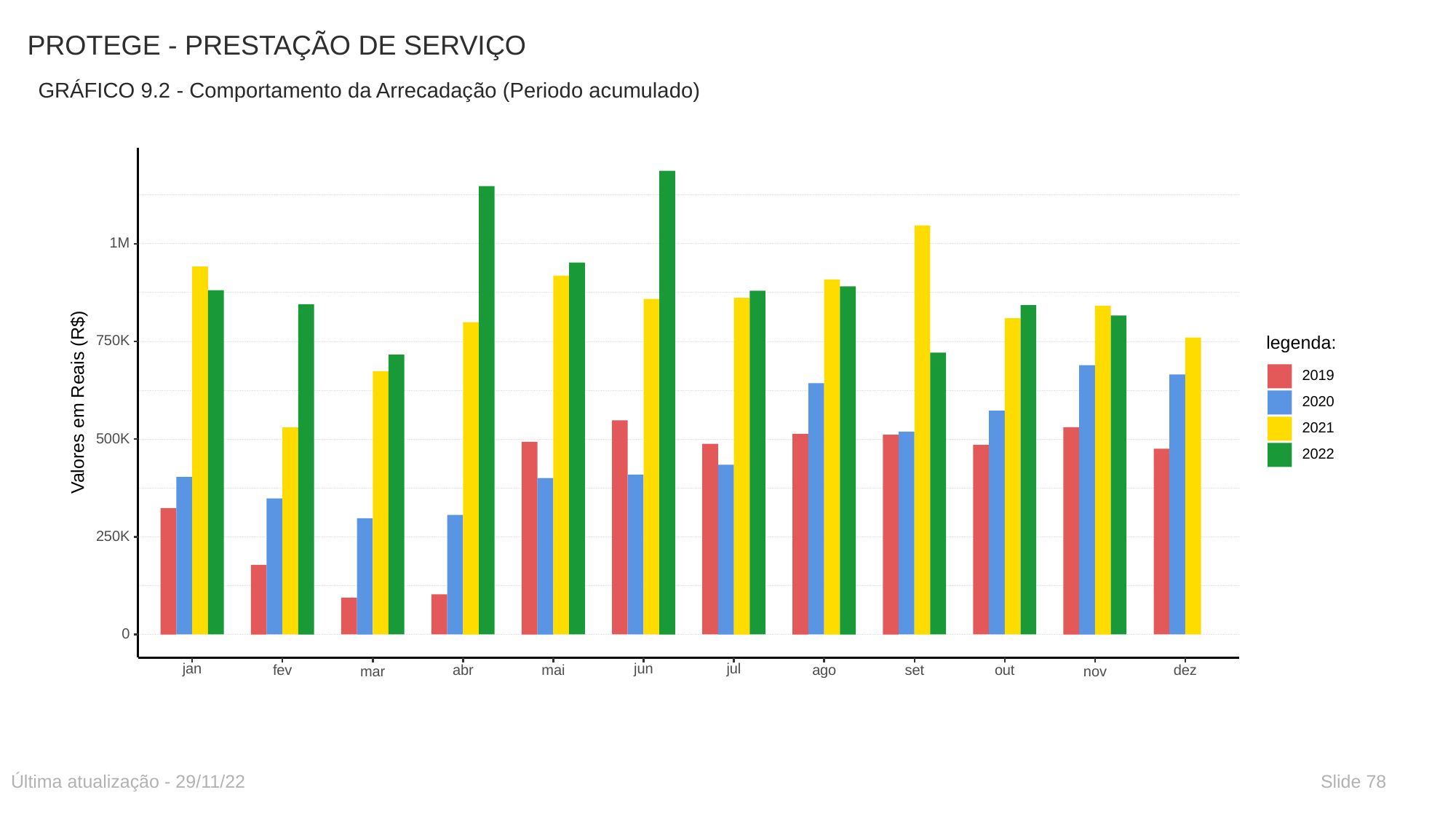

# PROTEGE - PRESTAÇÃO DE SERVIÇO
GRÁFICO 9.2 - Comportamento da Arrecadação (Periodo acumulado)

1M

legenda:
750K

2019

Valores em Reais (R$)
2020

2021

500K

2022

250K

0

jan
jun
jul
ago
fev
abr
mai
dez
set
out
mar
nov
Última atualização - 29/11/22
Slide 78